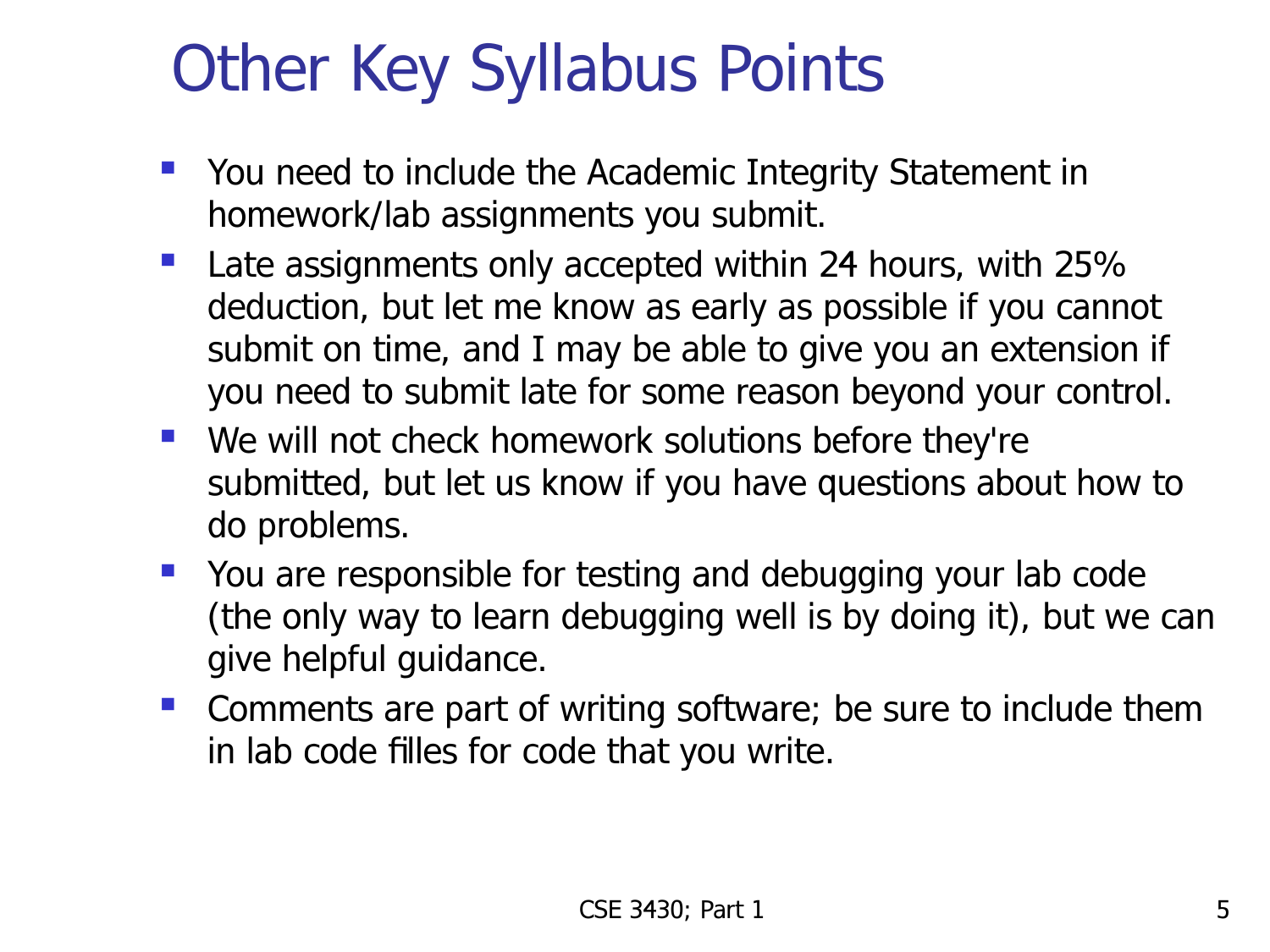

# Other Key Syllabus Points
You need to include the Academic Integrity Statement in homework/lab assignments you submit.
Late assignments only accepted within 24 hours, with 25% deduction, but let me know as early as possible if you cannot submit on time, and I may be able to give you an extension if you need to submit late for some reason beyond your control.
We will not check homework solutions before they're submitted, but let us know if you have questions about how to do problems.
You are responsible for testing and debugging your lab code (the only way to learn debugging well is by doing it), but we can give helpful guidance.
Comments are part of writing software; be sure to include them in lab code filles for code that you write.
CSE 3430; Part 1
5